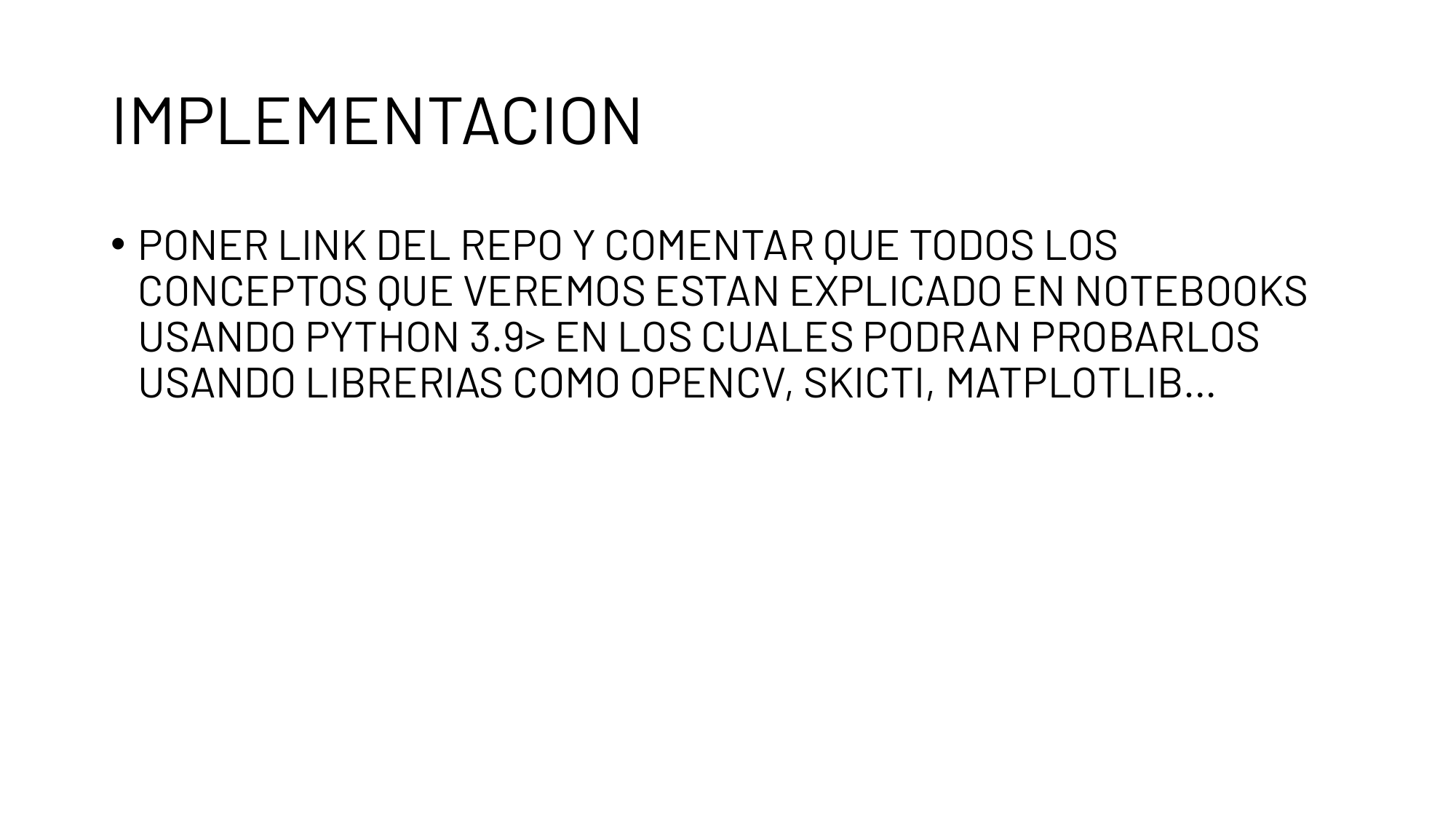

# IMPLEMENTACION
PONER LINK DEL REPO Y COMENTAR QUE TODOS LOS CONCEPTOS QUE VEREMOS ESTAN EXPLICADO EN NOTEBOOKS USANDO PYTHON 3.9> EN LOS CUALES PODRAN PROBARLOS USANDO LIBRERIAS COMO OPENCV, SKICTI, MATPLOTLIB…